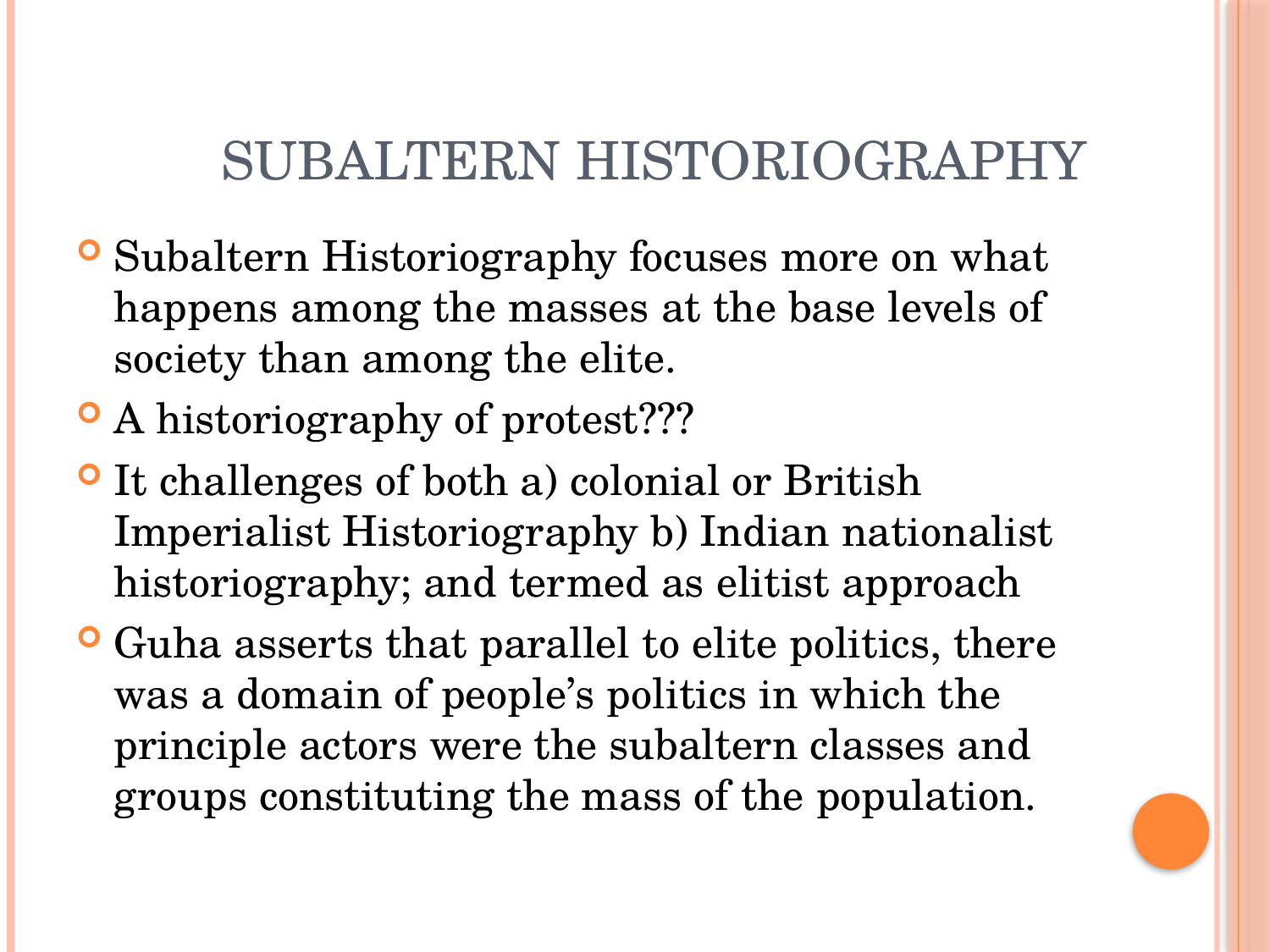

# Subaltern Historiography
Subaltern Historiography focuses more on what happens among the masses at the base levels of society than among the elite.
A historiography of protest???
It challenges of both a) colonial or British Imperialist Historiography b) Indian nationalist historiography; and termed as elitist approach
Guha asserts that parallel to elite politics, there was a domain of people’s politics in which the principle actors were the subaltern classes and groups constituting the mass of the population.